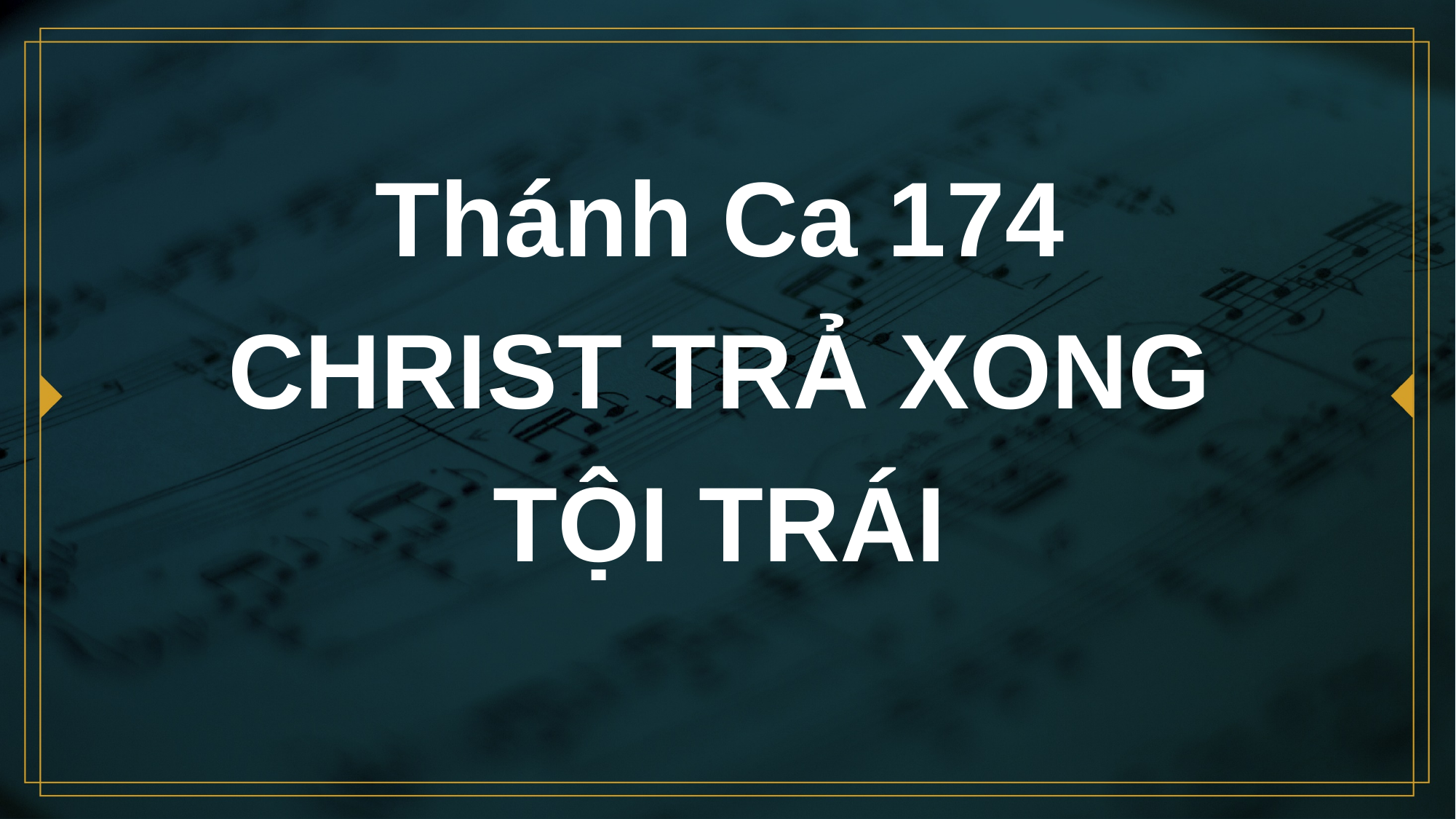

# Thánh Ca 174 CHRIST TRẢ XONG TỘI TRÁI